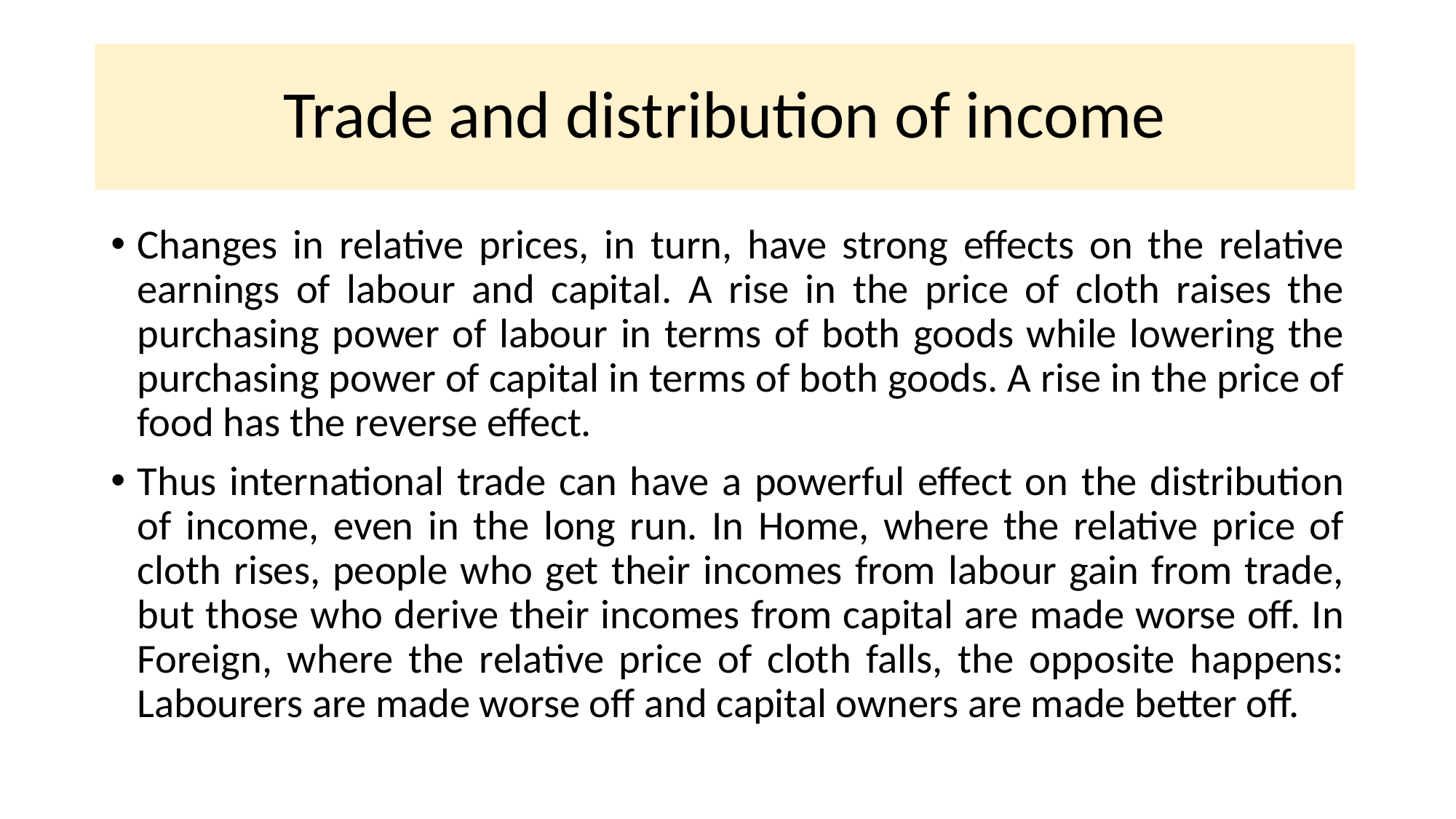

# Trade and distribution of income
Changes in relative prices, in turn, have strong effects on the relative earnings of labour and capital. A rise in the price of cloth raises the purchasing power of labour in terms of both goods while lowering the purchasing power of capital in terms of both goods. A rise in the price of food has the reverse effect.
Thus international trade can have a powerful effect on the distribution of income, even in the long run. In Home, where the relative price of cloth rises, people who get their incomes from labour gain from trade, but those who derive their incomes from capital are made worse off. In Foreign, where the relative price of cloth falls, the opposite happens: Labourers are made worse off and capital owners are made better off.